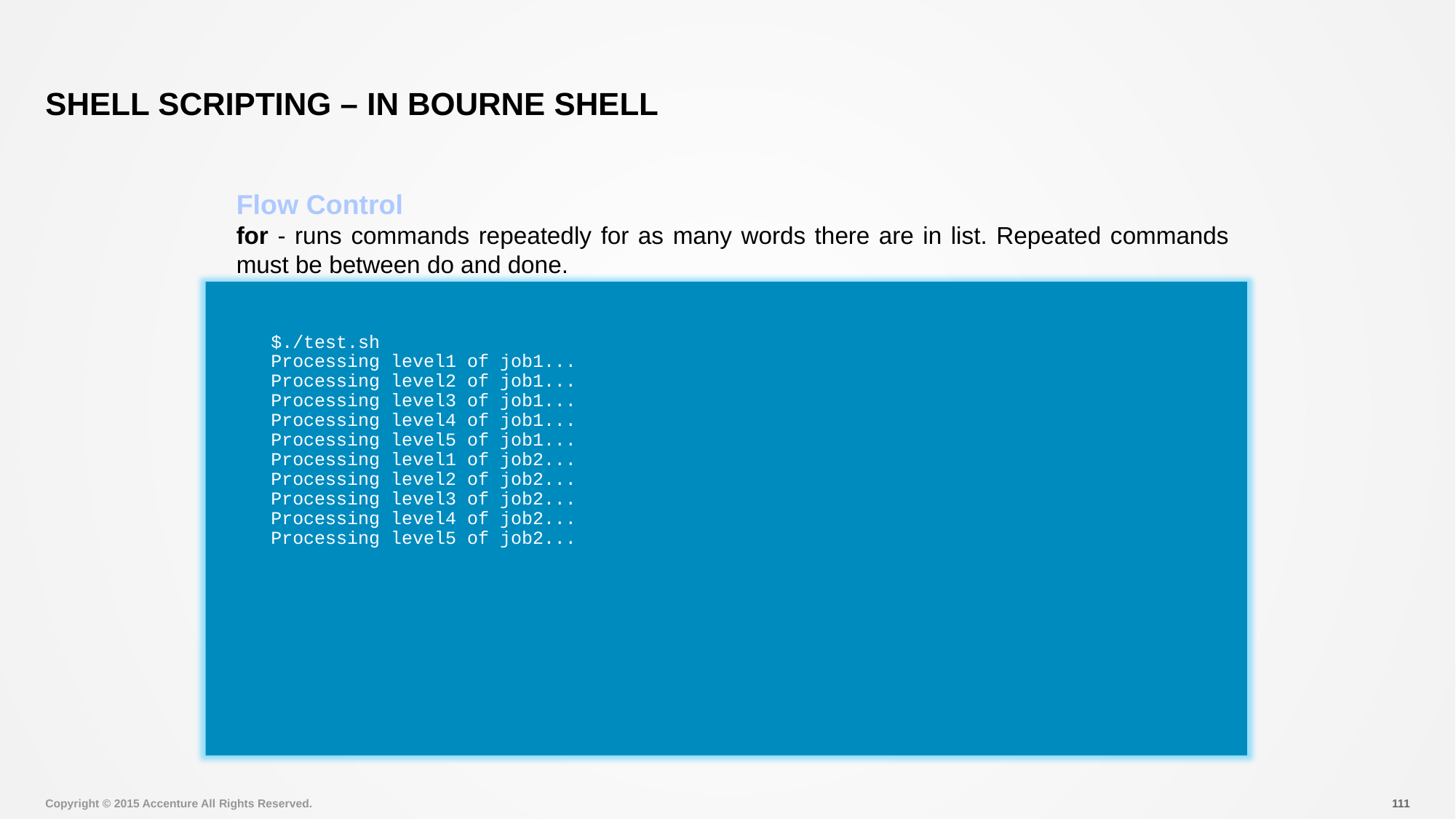

# Shell Scripting – In Bourne Shell

Flow Control
for - runs commands repeatedly for as many words there are in list. Repeated commands must be between do and done.

$./test.sh
Processing level1 of job1...
Processing level2 of job1...
Processing level3 of job1...
Processing level4 of job1...
Processing level5 of job1...
Processing level1 of job2...
Processing level2 of job2...
Processing level3 of job2...
Processing level4 of job2...
Processing level5 of job2...

Copyright © 2015 Accenture All Rights Reserved.
111